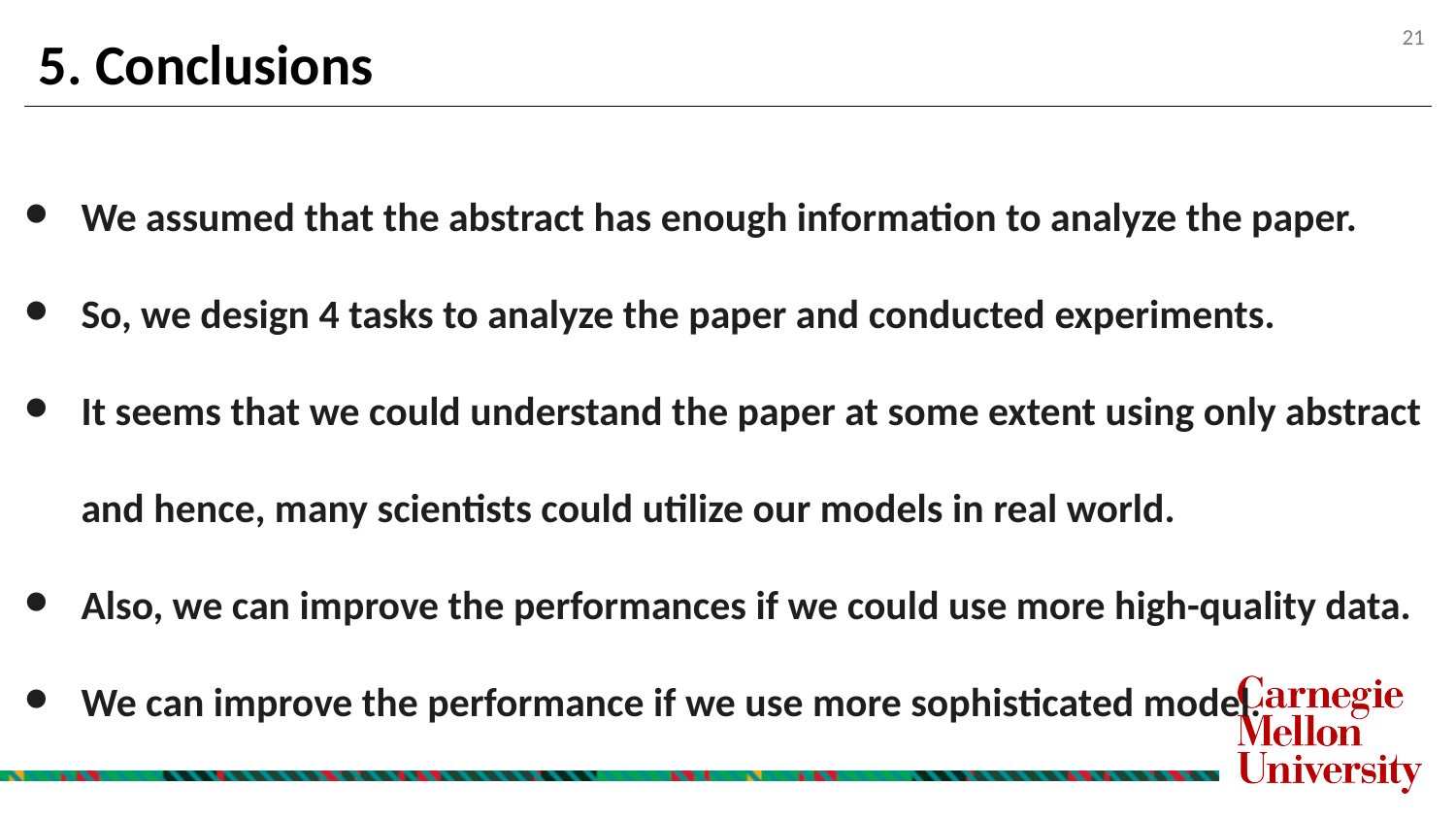

5. Conclusions
We assumed that the abstract has enough information to analyze the paper.
So, we design 4 tasks to analyze the paper and conducted experiments.
It seems that we could understand the paper at some extent using only abstract and hence, many scientists could utilize our models in real world.
Also, we can improve the performances if we could use more high-quality data.
We can improve the performance if we use more sophisticated model.